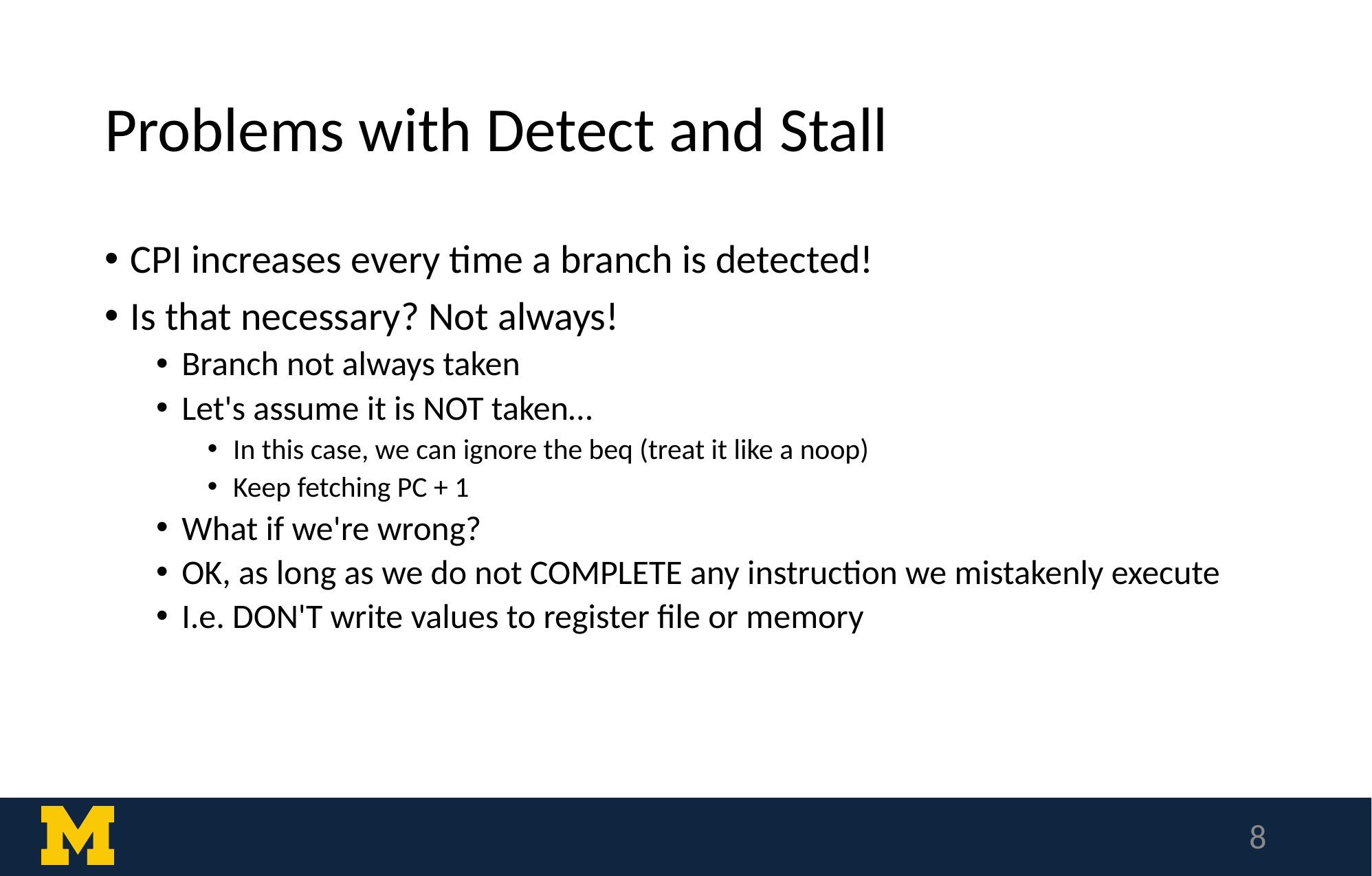

# Problems with Detect and Stall
CPI increases every time a branch is detected!
Is that necessary? Not always!
Branch not always taken
Let's assume it is NOT taken…
In this case, we can ignore the beq (treat it like a noop)
Keep fetching PC + 1
What if we're wrong?
OK, as long as we do not COMPLETE any instruction we mistakenly execute
I.e. DON'T write values to register file or memory
8